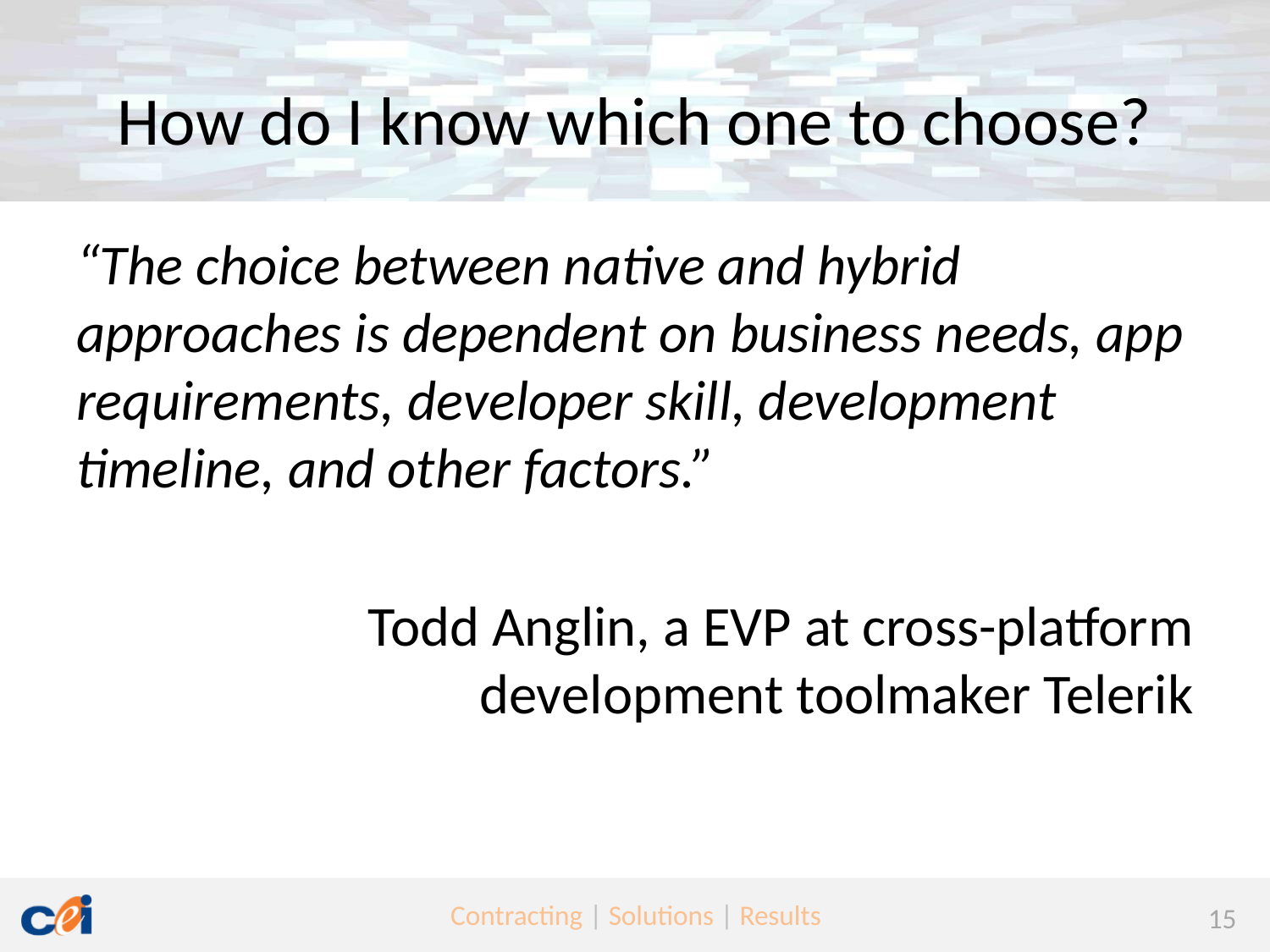

# How do I know which one to choose?
“The choice between native and hybrid approaches is dependent on business needs, app requirements, developer skill, development timeline, and other factors.”

Todd Anglin, a EVP at cross-platform development toolmaker Telerik